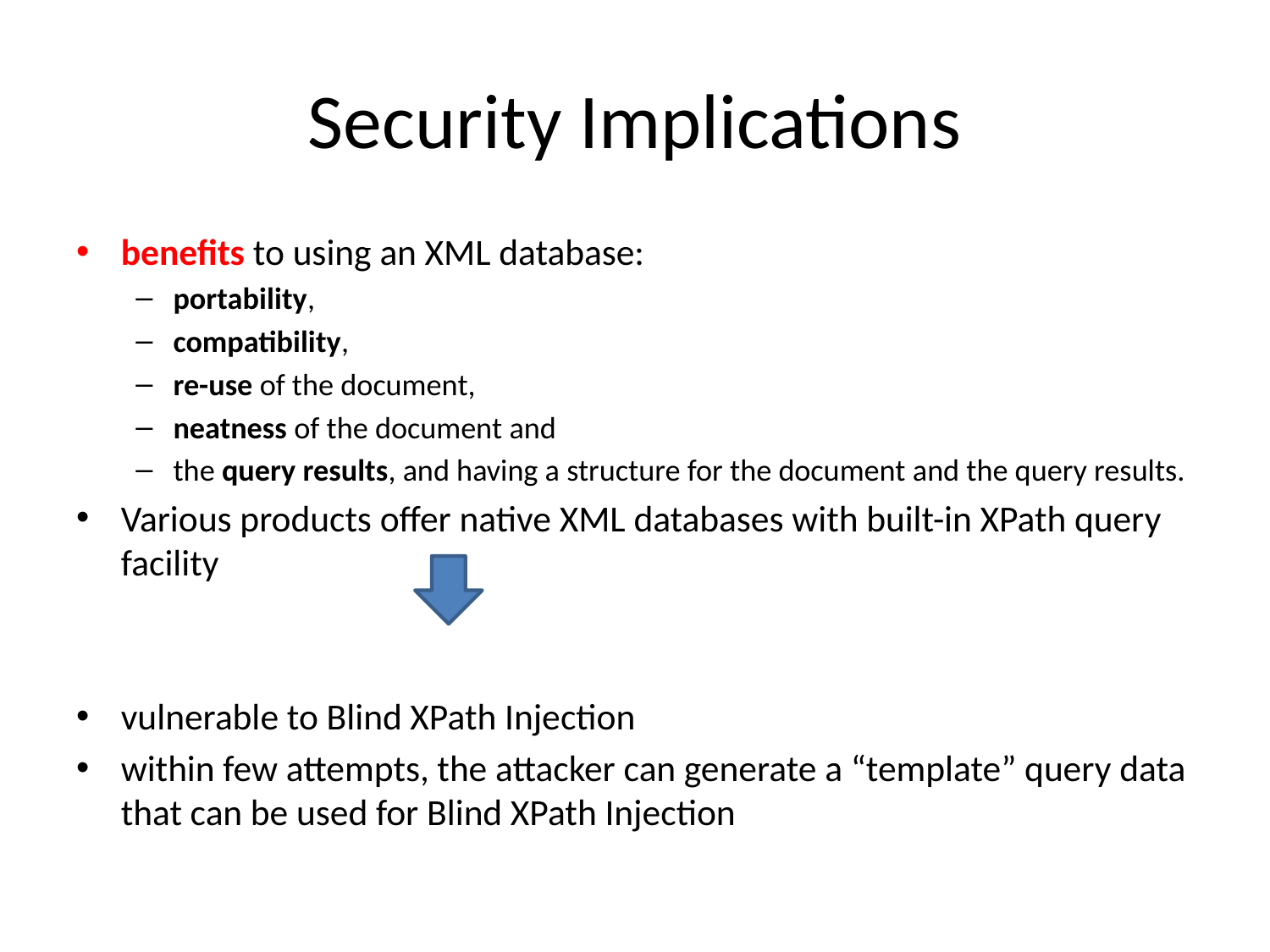

# Security Implications
benefits to using an XML database:
portability,
compatibility,
re-use of the document,
neatness of the document and
the query results, and having a structure for the document and the query results.
Various products offer native XML databases with built-in XPath query facility

vulnerable to Blind XPath Injection
within few attempts, the attacker can generate a “template” query data that can be used for Blind XPath Injection